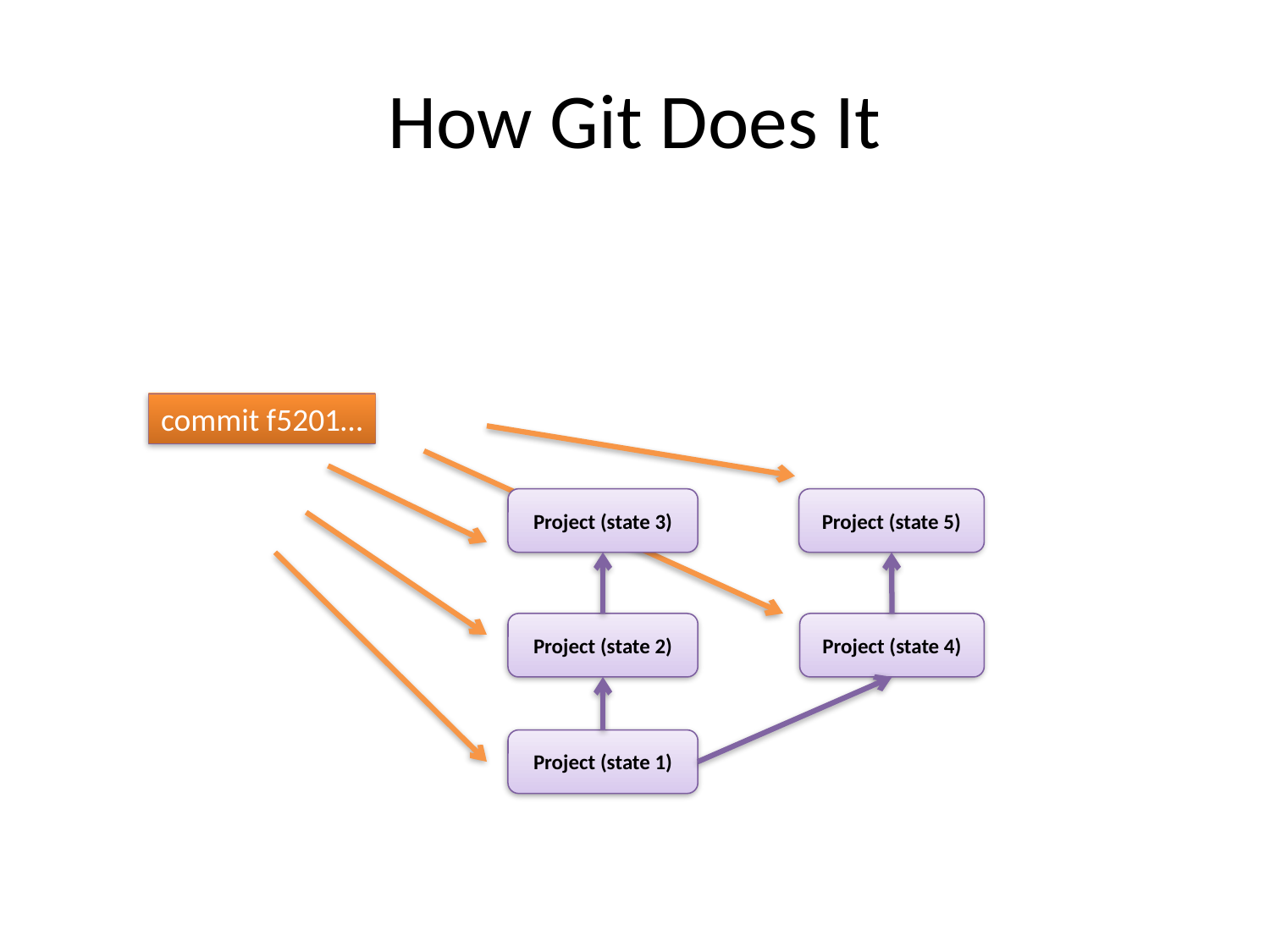

# How Git Does It
commit f5201…
Project (state 3)
Project (state 5)
Project (state 2)
Project (state 4)
Project (state 1)